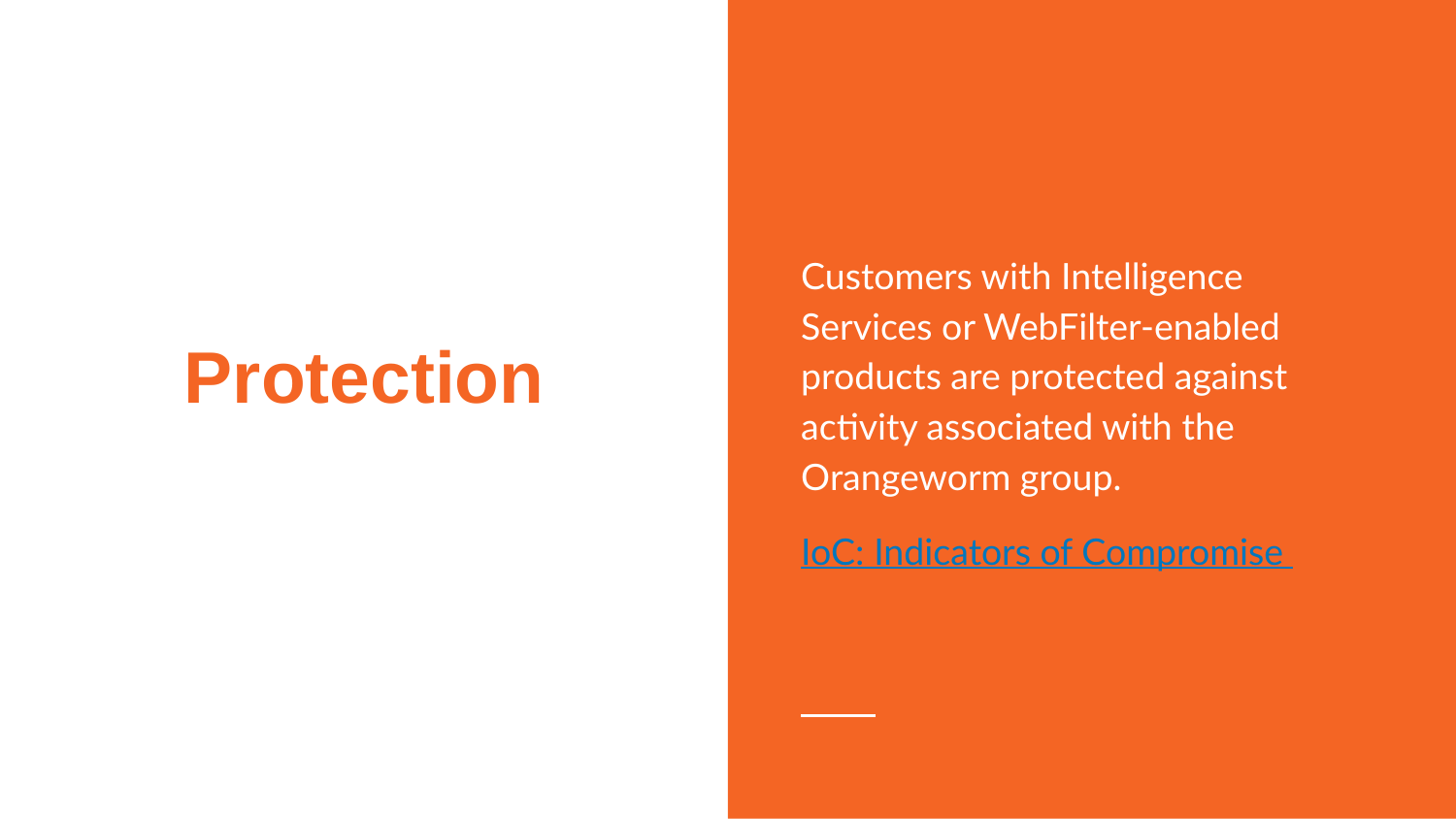

Customers with Intelligence Services or WebFilter-enabled products are protected against activity associated with the Orangeworm group.
IoC: Indicators of Compromise
# Protection